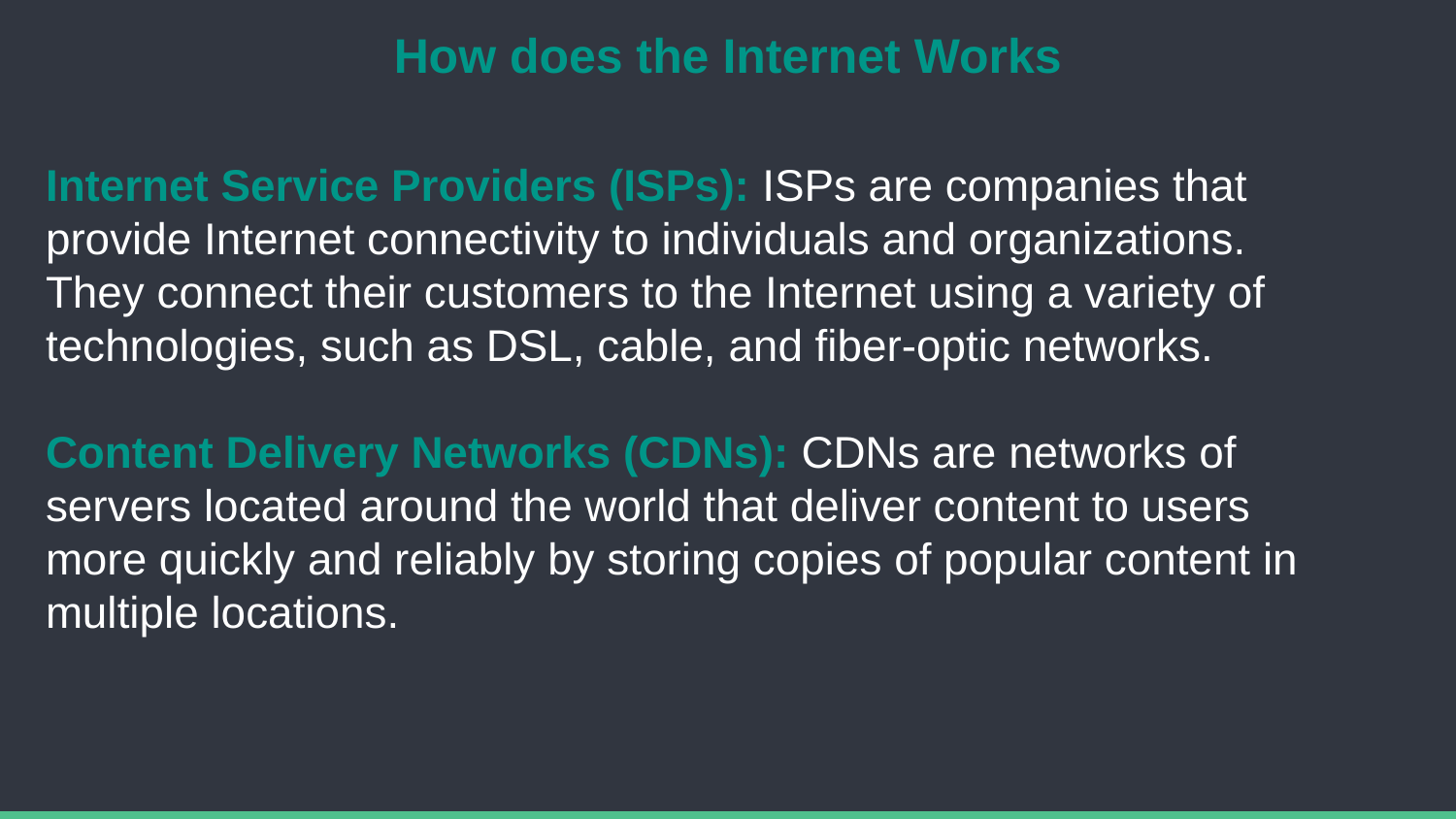

# How does the Internet Works

Internet Service Providers (ISPs): ISPs are companies that provide Internet connectivity to individuals and organizations. They connect their customers to the Internet using a variety of technologies, such as DSL, cable, and fiber-optic networks.

Content Delivery Networks (CDNs): CDNs are networks of servers located around the world that deliver content to users more quickly and reliably by storing copies of popular content in multiple locations.